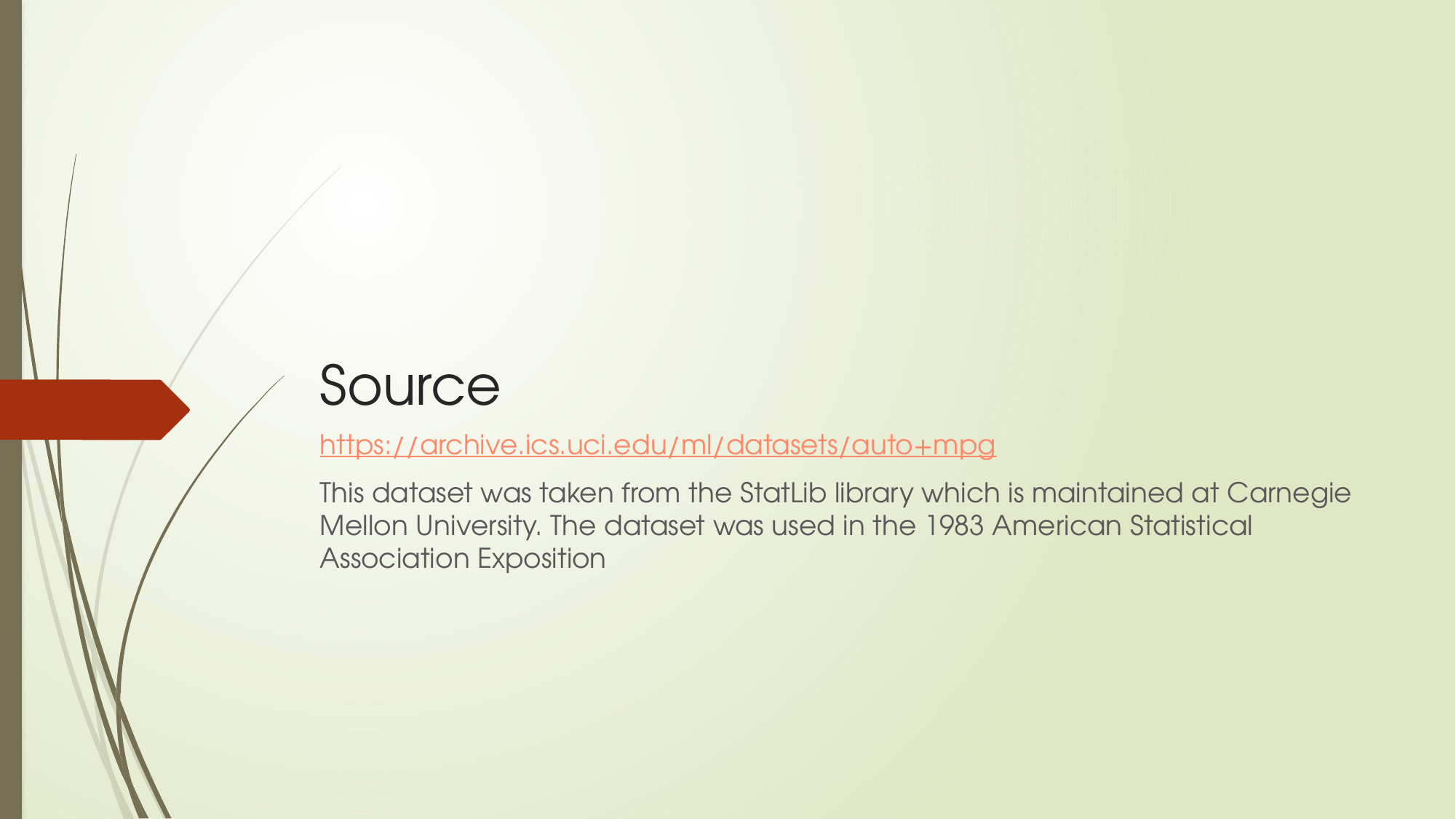

# Source
https://archive.ics.uci.edu/ml/datasets/auto+mpg
This dataset was taken from the StatLib library which is maintained at Carnegie Mellon University. The dataset was used in the 1983 American Statistical Association Exposition